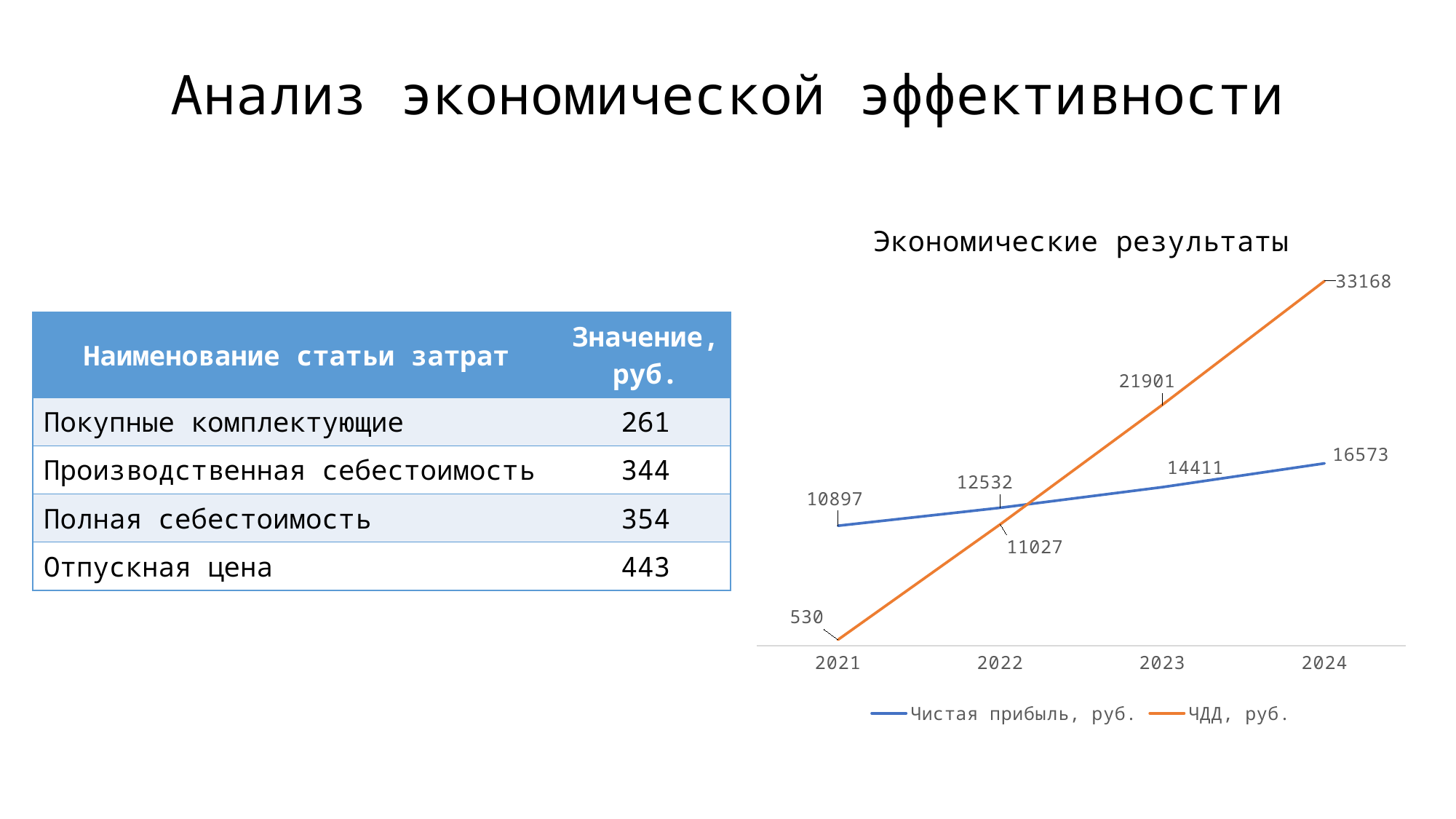

# Анализ экономической эффективности

### Chart: Экономические результаты

| Category | Чистая прибыль, руб. | ЧДД, руб. |
|---|---|---|
| 2021 | 10897.0 | 530.0 |
| 2022 | 12532.0 | 11027.0 |
| 2023 | 14411.0 | 21901.0 |
| 2024 | 16573.0 | 33168.0 |
| Наименование статьи затрат | Значение, руб. |
| --- | --- |
| Покупные комплектующие | 261 |
| Производственная себестоимость | 344 |
| Полная себестоимость | 354 |
| Отпускная цена | 443 |